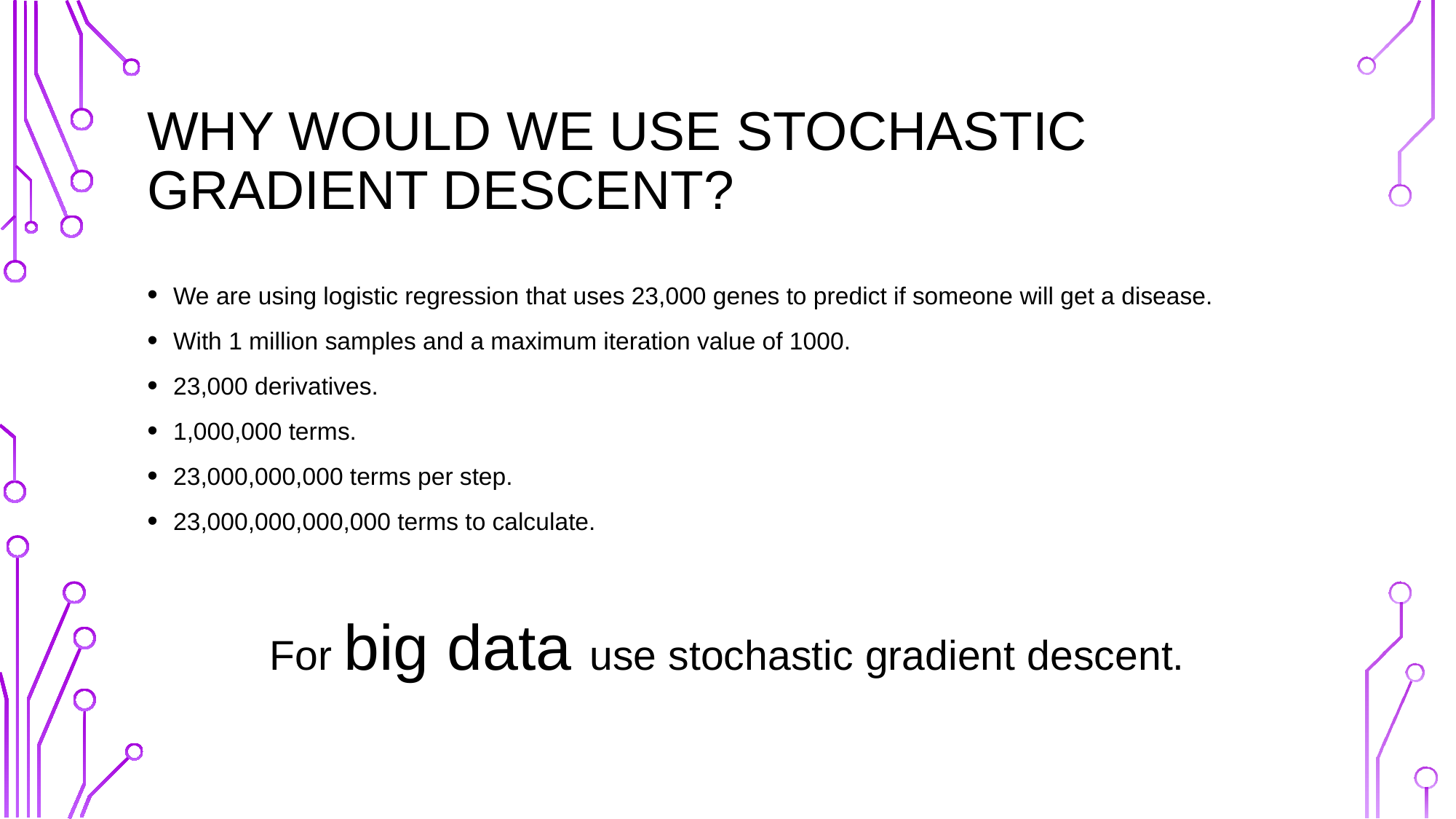

# Why would we use stochastic gradient descent?
We are using logistic regression that uses 23,000 genes to predict if someone will get a disease.
With 1 million samples and a maximum iteration value of 1000.
23,000 derivatives.
1,000,000 terms.
23,000,000,000 terms per step.
23,000,000,000,000 terms to calculate.

For big data use stochastic gradient descent.